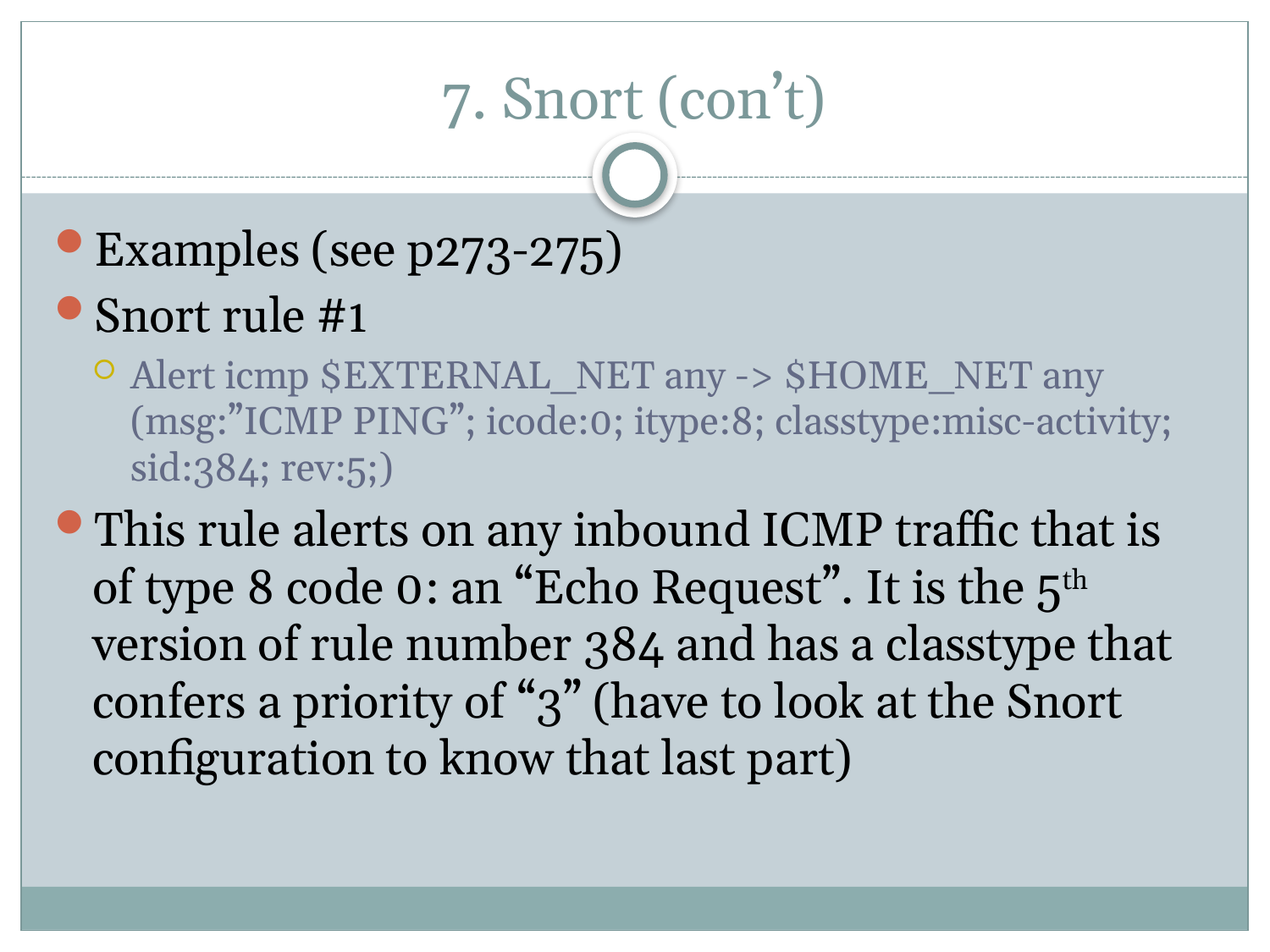

# 7. Snort (con’t)
Examples (see p273-275)
Snort rule #1
Alert icmp $EXTERNAL_NET any -> $HOME_NET any (msg:”ICMP PING”; icode:0; itype:8; classtype:misc-activity; sid:384; rev:5;)
This rule alerts on any inbound ICMP traffic that is of type 8 code 0: an “Echo Request”. It is the 5th version of rule number 384 and has a classtype that confers a priority of “3” (have to look at the Snort configuration to know that last part)